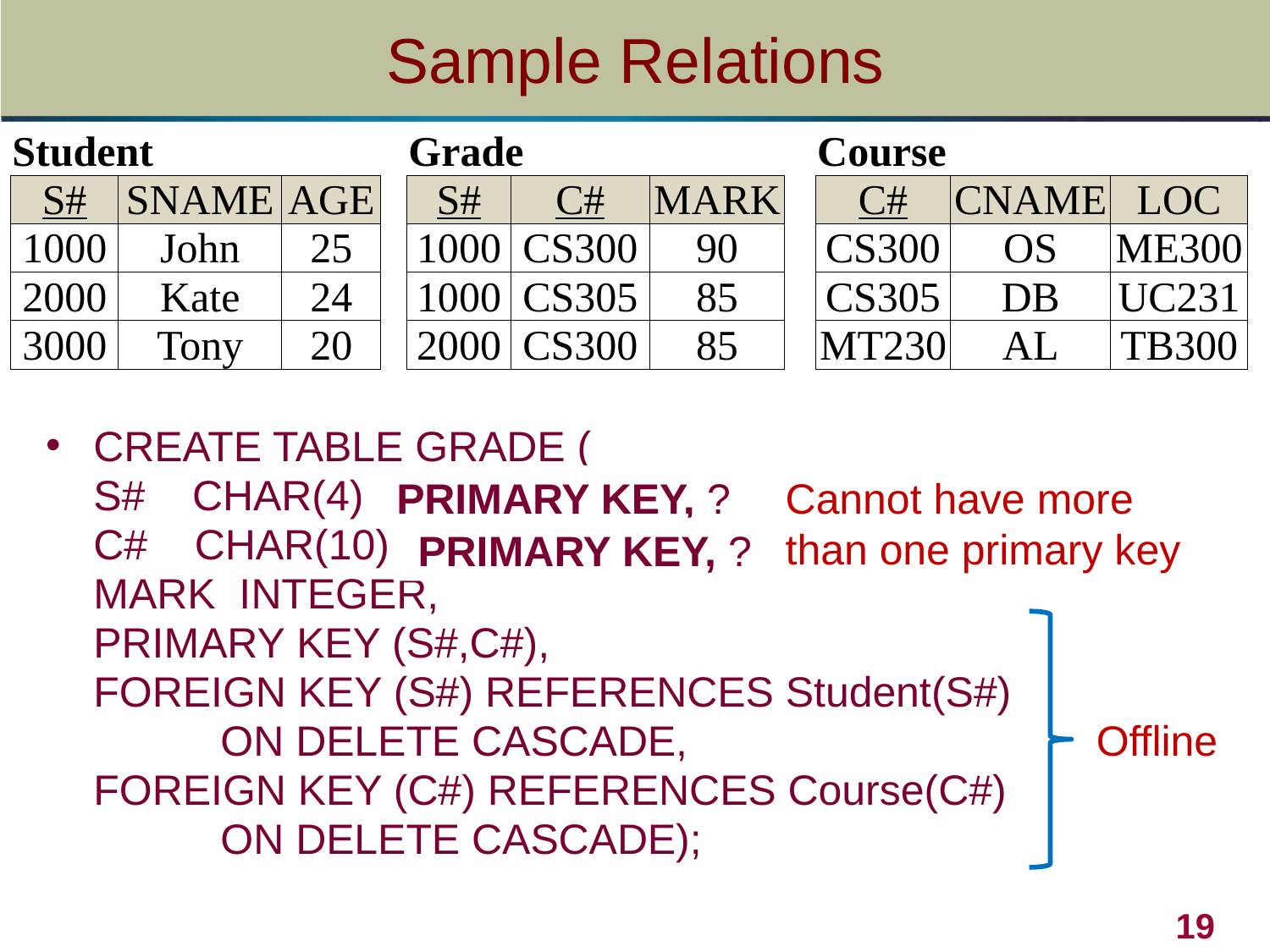

# Sample Relations
| Student |  |  |  | Grade |  |  |  | Course |  |  |
| --- | --- | --- | --- | --- | --- | --- | --- | --- | --- | --- |
| S# | SNAME | AGE |  | S# | C# | MARK |  | C# | CNAME | LOC |
| 1000 | John | 25 |  | 1000 | CS300 | 90 |  | CS300 | OS | ME300 |
| 2000 | Kate | 24 |  | 1000 | CS305 | 85 |  | CS305 | DB | UC231 |
| 3000 | Tony | 20 |  | 2000 | CS300 | 85 |  | MT230 | AL | TB300 |
CREATE TABLE GRADE (
	S#    CHAR(4) ,
	C#    CHAR(10) ,
	MARK  INTEGER,
	PRIMARY KEY (S#,C#),
	FOREIGN KEY (S#) REFERENCES Student(S#)
  		ON DELETE CASCADE,
	FOREIGN KEY (C#) REFERENCES Course(C#)
  		ON DELETE CASCADE);

 PRIMARY KEY, ?
Cannot have more
than one primary key
 PRIMARY KEY, ?

Offline
19